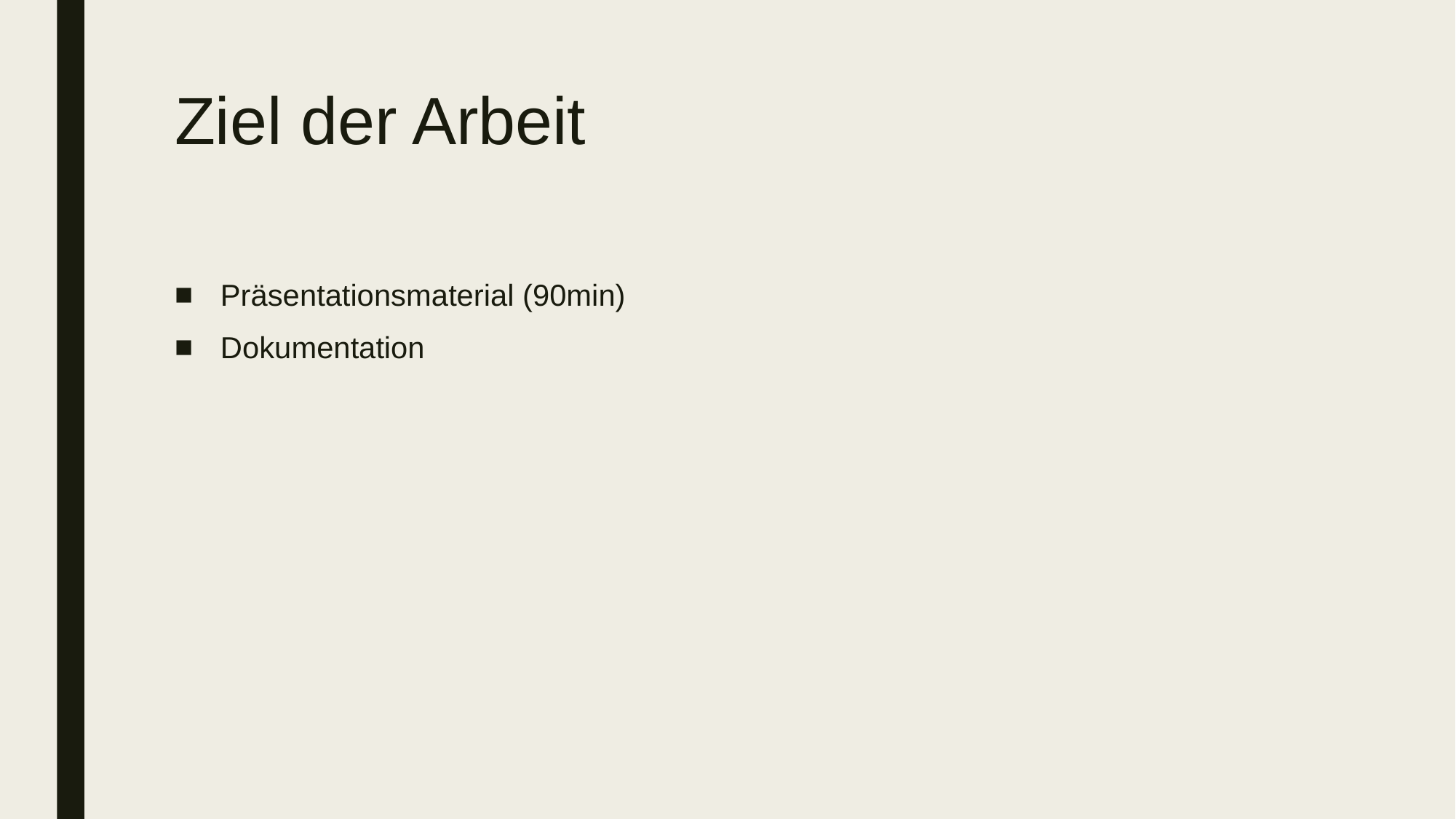

# Ziel der Arbeit
Präsentationsmaterial (90min)
Dokumentation